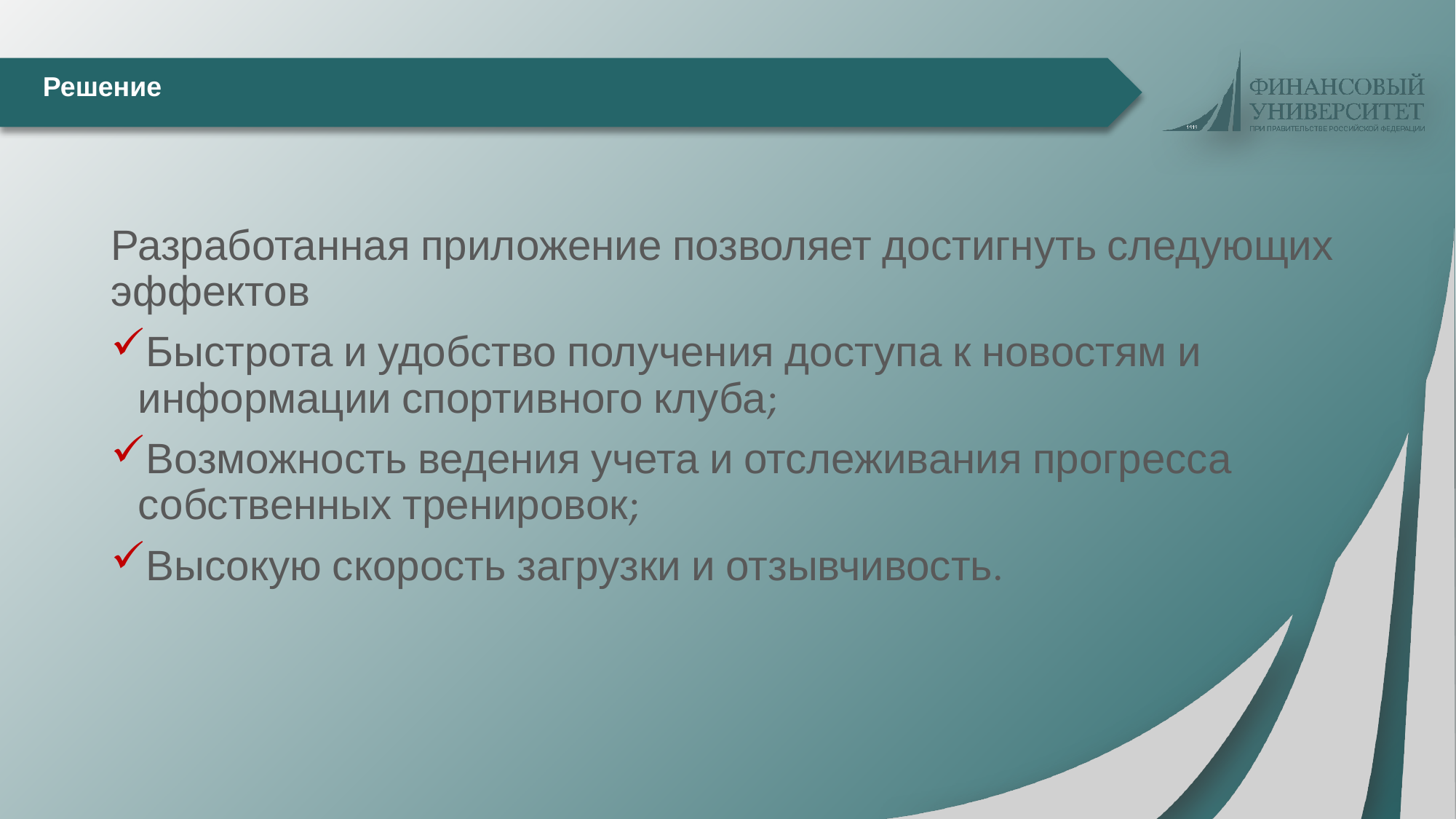

# Решение
Разработанная приложение позволяет достигнуть следующих эффектов
Быстрота и удобство получения доступа к новостям и информации спортивного клуба;
Возможность ведения учета и отслеживания прогресса собственных тренировок;
Высокую скорость загрузки и отзывчивость.